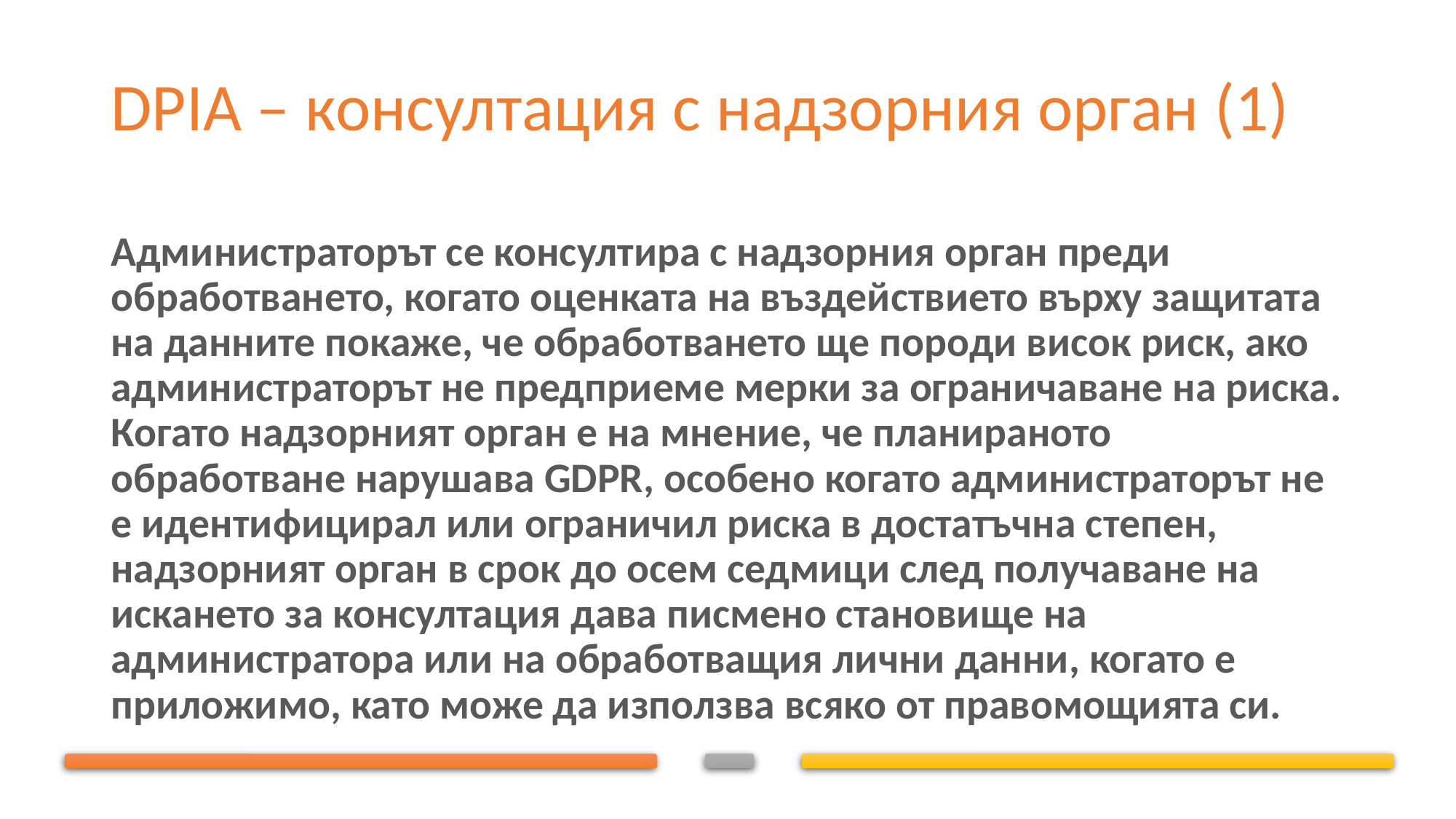

# DPIA – консултация с надзорния орган (1)
Администраторът се консултира с надзорния орган преди обработването, когато оценката на въздействието върху защитата на данните покаже, че обработването ще породи висок риск, ако администраторът не предприеме мерки за ограничаване на риска. Когато надзорният орган е на мнение, че планираното обработване нарушава GDPR, особено когато администраторът не е идентифицирал или ограничил риска в достатъчна степен, надзорният орган в срок до осем седмици след получаване на искането за консултация дава писмено становище на администратора или на обработващия лични данни, когато е приложимо, като може да използва всяко от правомощията си.